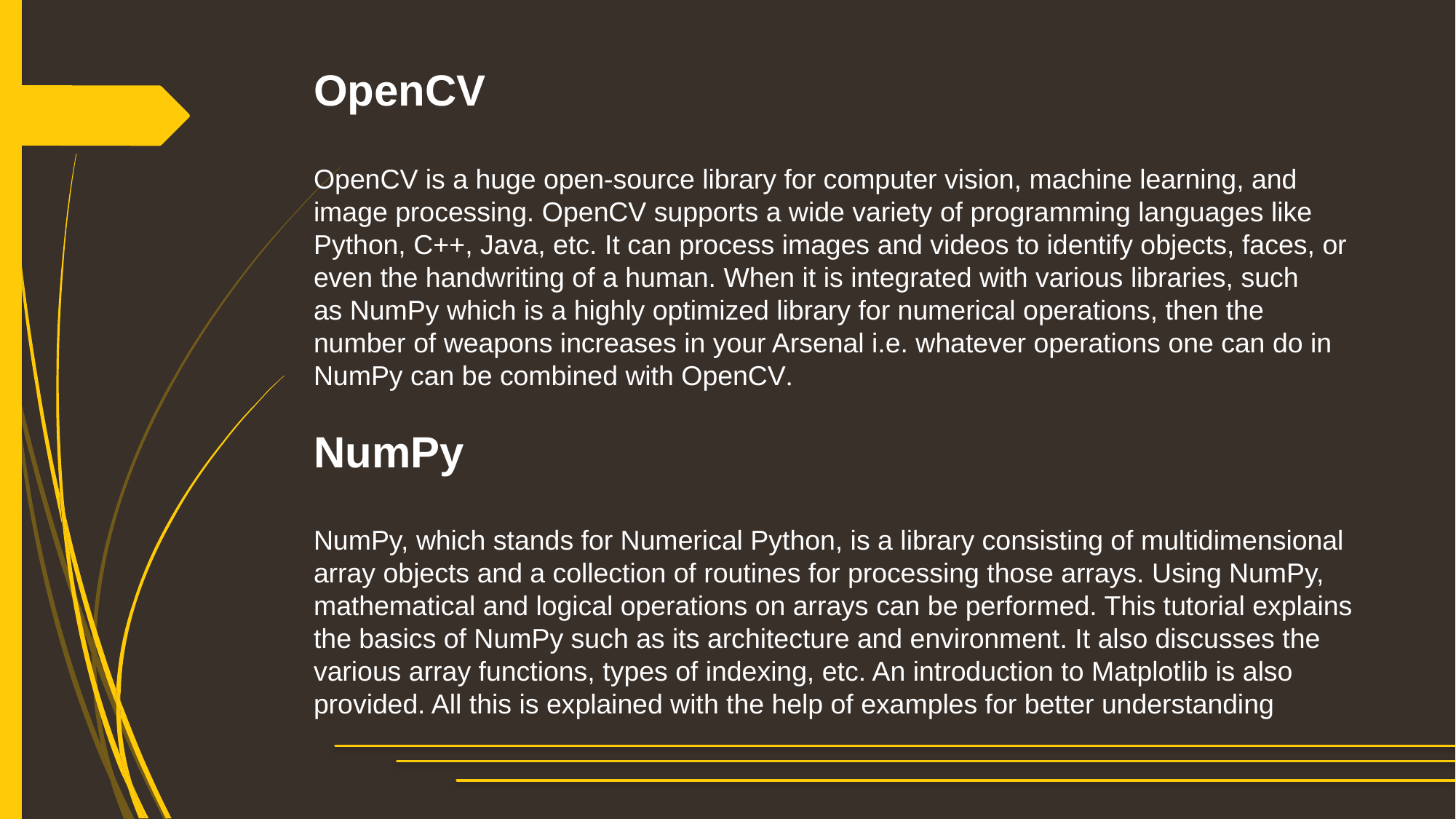

OpenCV
OpenCV is a huge open-source library for computer vision, machine learning, and image processing. OpenCV supports a wide variety of programming languages like Python, C++, Java, etc. It can process images and videos to identify objects, faces, or even the handwriting of a human. When it is integrated with various libraries, such as NumPy which is a highly optimized library for numerical operations, then the number of weapons increases in your Arsenal i.e. whatever operations one can do in NumPy can be combined with OpenCV.
NumPy
NumPy, which stands for Numerical Python, is a library consisting of multidimensional array objects and a collection of routines for processing those arrays. Using NumPy, mathematical and logical operations on arrays can be performed. This tutorial explains the basics of NumPy such as its architecture and environment. It also discusses the various array functions, types of indexing, etc. An introduction to Matplotlib is also provided. All this is explained with the help of examples for better understanding